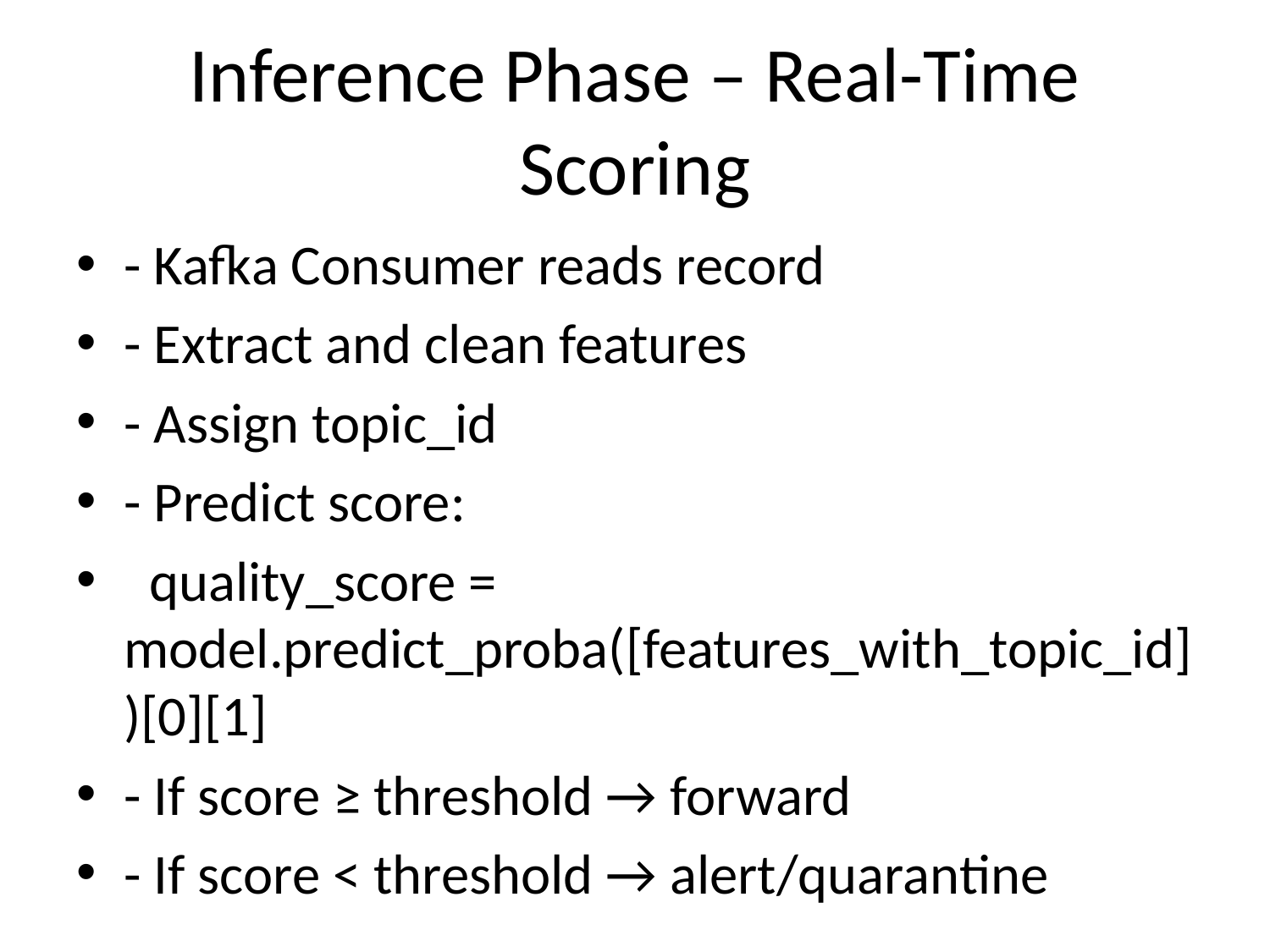

# Inference Phase – Real-Time Scoring
- Kafka Consumer reads record
- Extract and clean features
- Assign topic_id
- Predict score:
  quality_score = model.predict_proba([features_with_topic_id])[0][1]
- If score ≥ threshold → forward
- If score < threshold → alert/quarantine